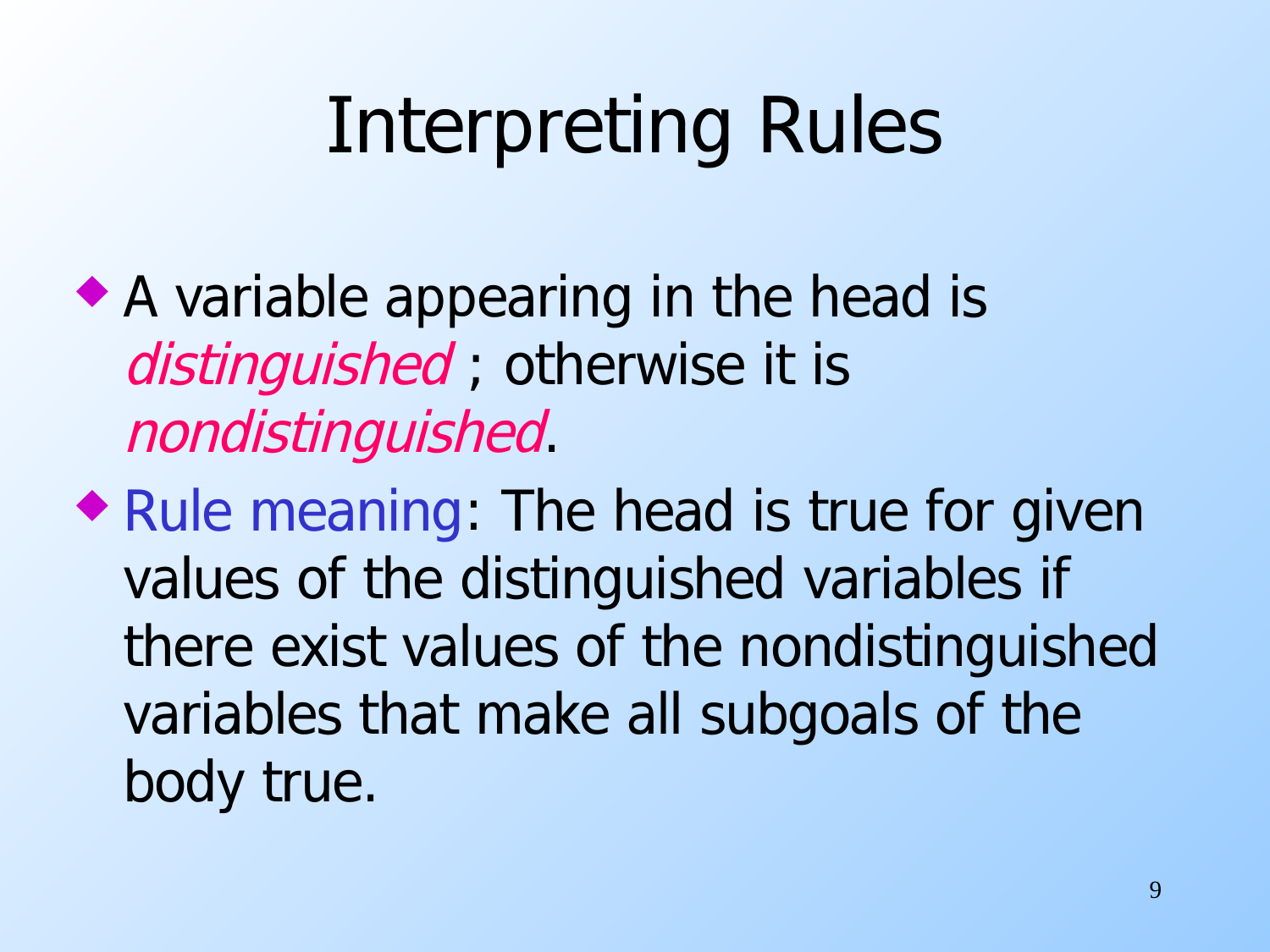

# Interpreting Rules
A variable appearing in the head is distinguished ; otherwise it is nondistinguished.
Rule meaning: The head is true for given values of the distinguished variables if there exist values of the nondistinguished variables that make all subgoals of the body true.
9